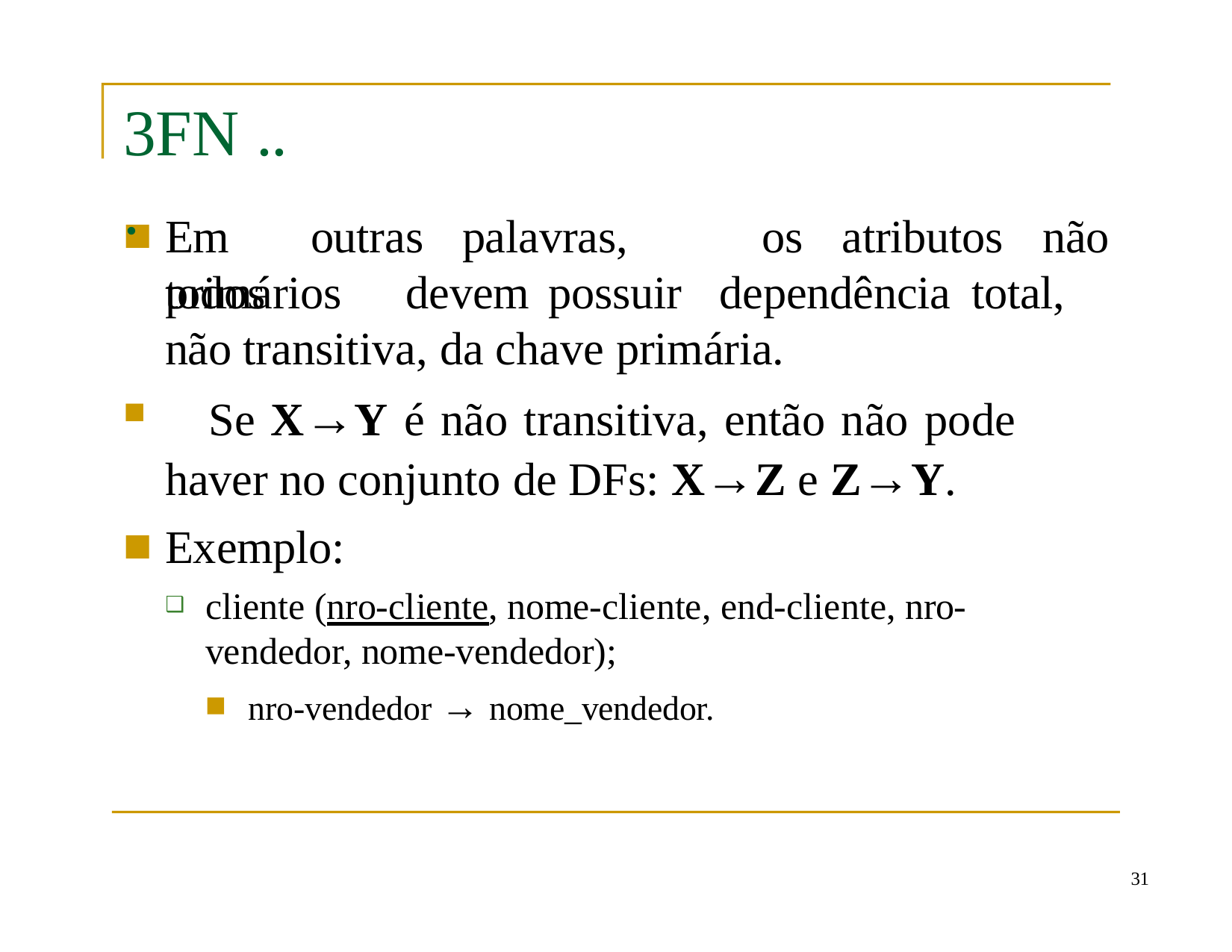

# 3FN ...
Em	outras	palavras,	todos
os	atributos	não
primários	devem	possuir	dependência	total,	não transitiva, da chave primária.
	Se X→Y é não transitiva, então não pode haver no conjunto de DFs: X→Z e Z→Y.
Exemplo:
cliente (nro-cliente, nome-cliente, end-cliente, nro- vendedor, nome-vendedor);
nro-vendedor → nome_vendedor.

31